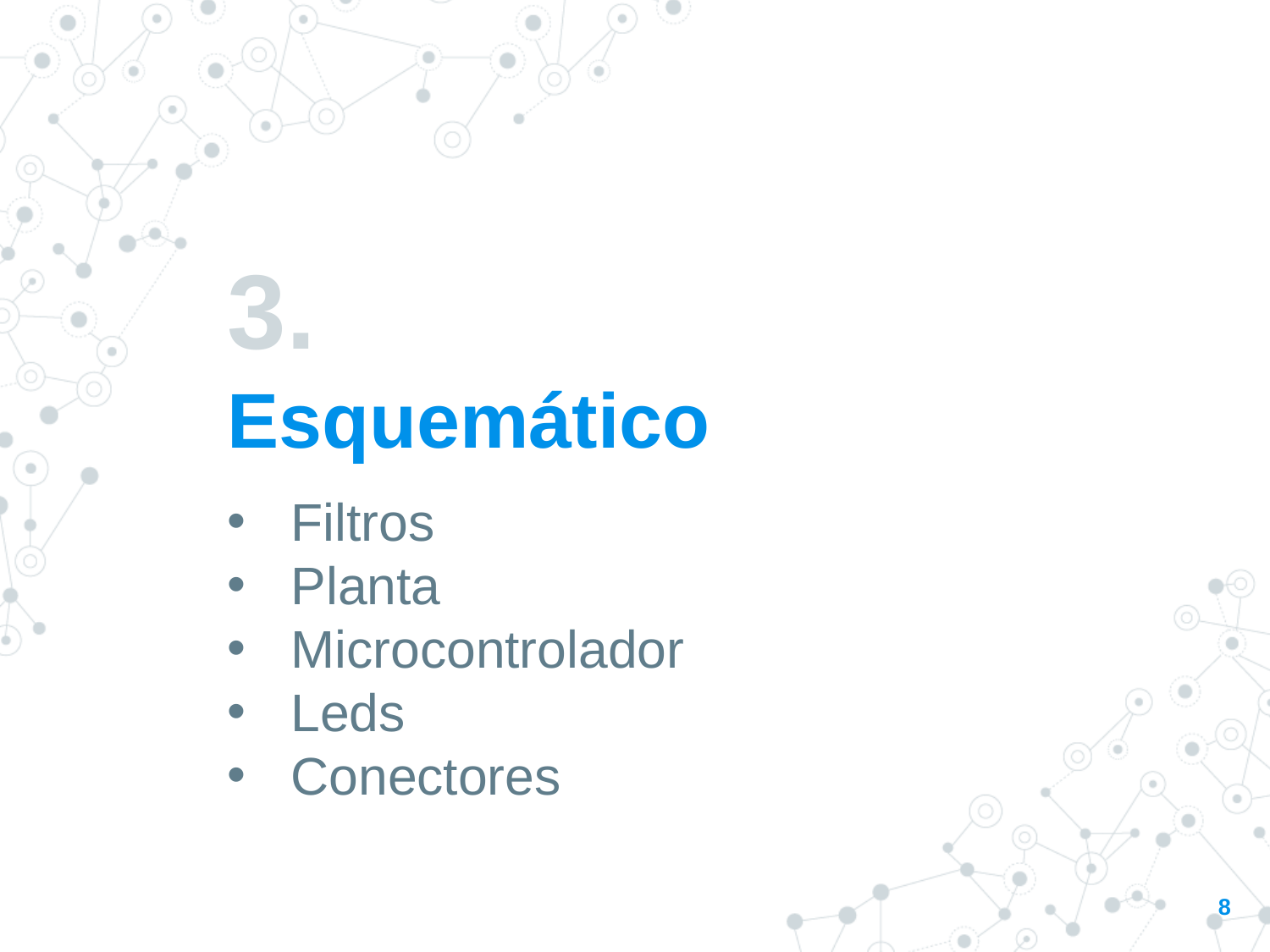

3.
Esquemático
Filtros
Planta
Microcontrolador
Leds
Conectores
8